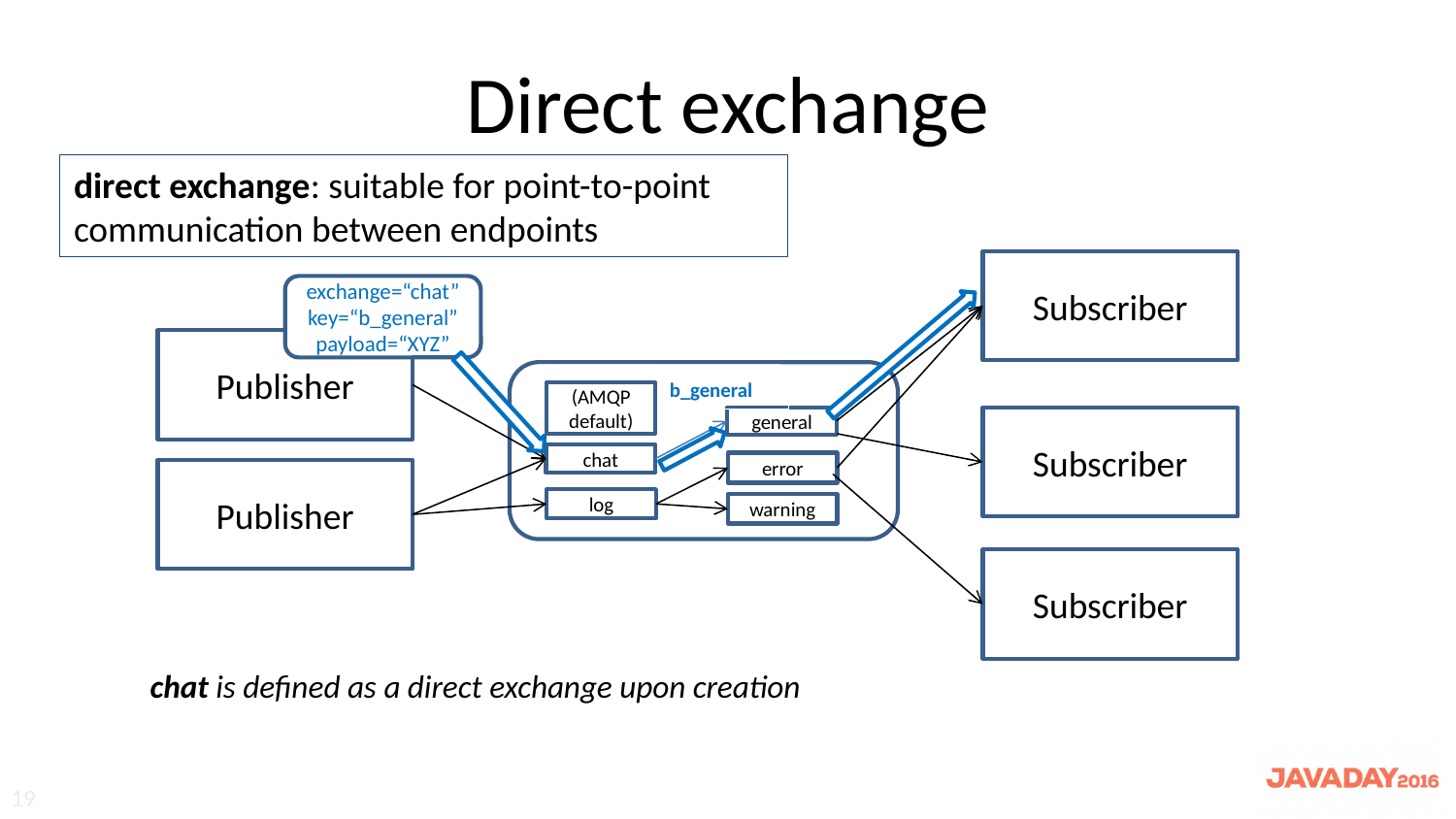

# Direct exchange
direct exchange: suitable for point-to-point communication between endpoints

Subscriber
exchange=“chat”
key=“b_general”
payload=“XYZ”
Publisher

b_general
(AMQP default)

general
Subscriber

chat
error
Publisher
log
warning
Subscriber
chat is defined as a direct exchange upon creation
19